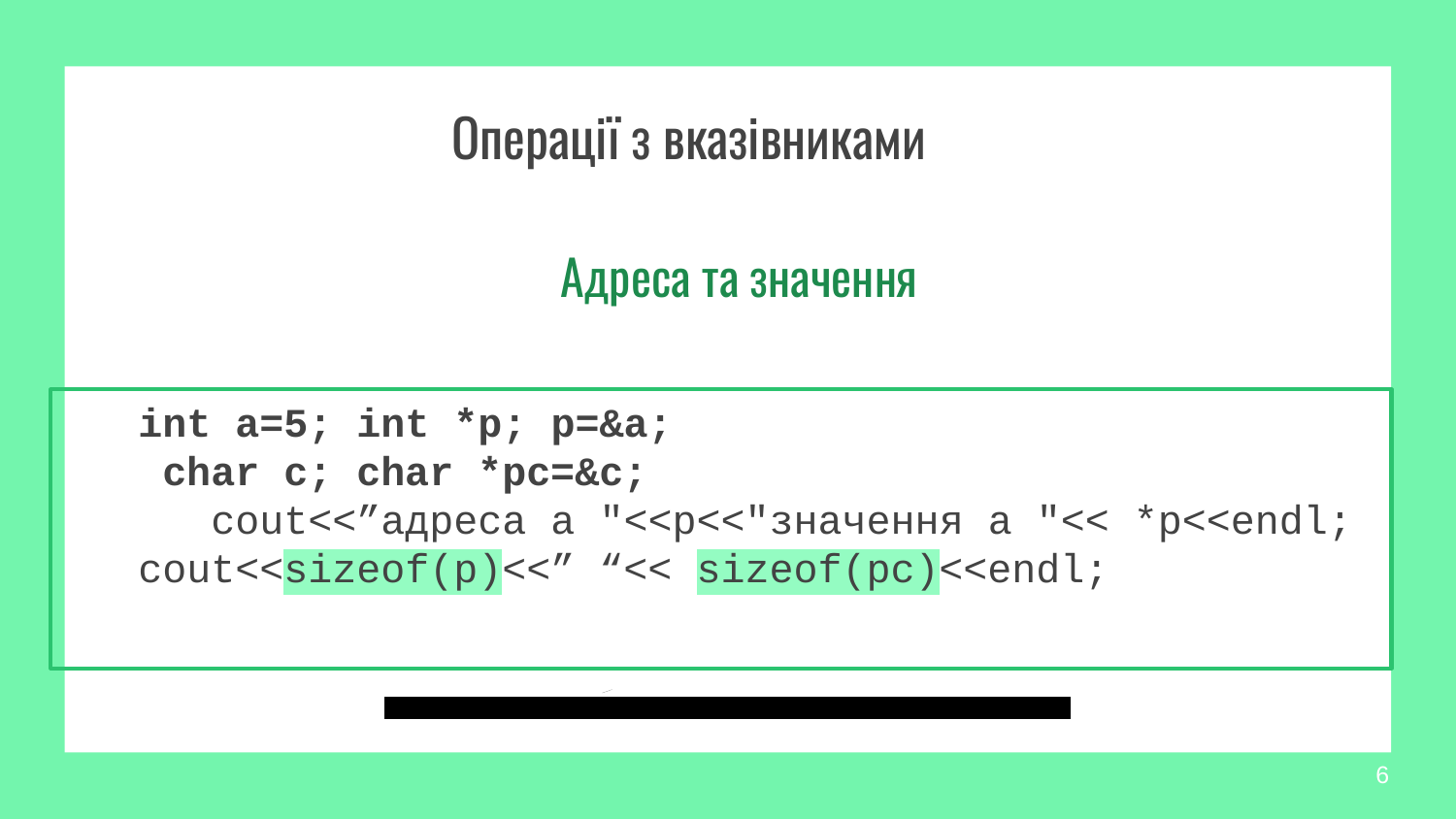

Операції з вказівниками
Адреса та значення
   int a=5; int *p; p=&a;
    char c; char *pc=&c;
	cout<<”адреса а "<<p<<"значення а "<< *p<<endl;
   cout<<sizeof(p)<<” “<< sizeof(pc)<<endl;

6